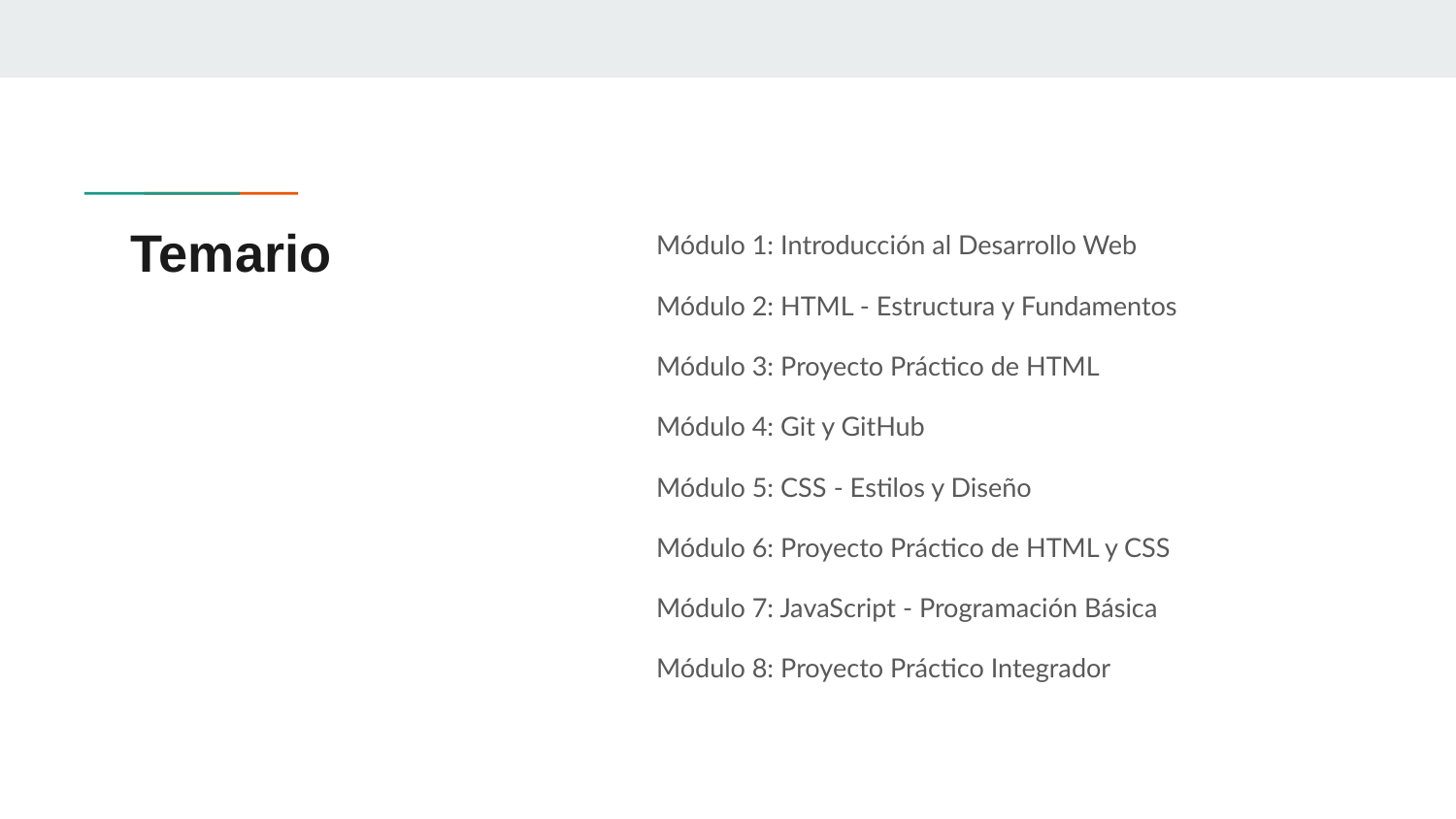

# Temario
Módulo 1: Introducción al Desarrollo Web
Módulo 2: HTML - Estructura y Fundamentos
Módulo 3: Proyecto Práctico de HTML
Módulo 4: Git y GitHub
Módulo 5: CSS - Estilos y Diseño
Módulo 6: Proyecto Práctico de HTML y CSS
Módulo 7: JavaScript - Programación Básica
Módulo 8: Proyecto Práctico Integrador